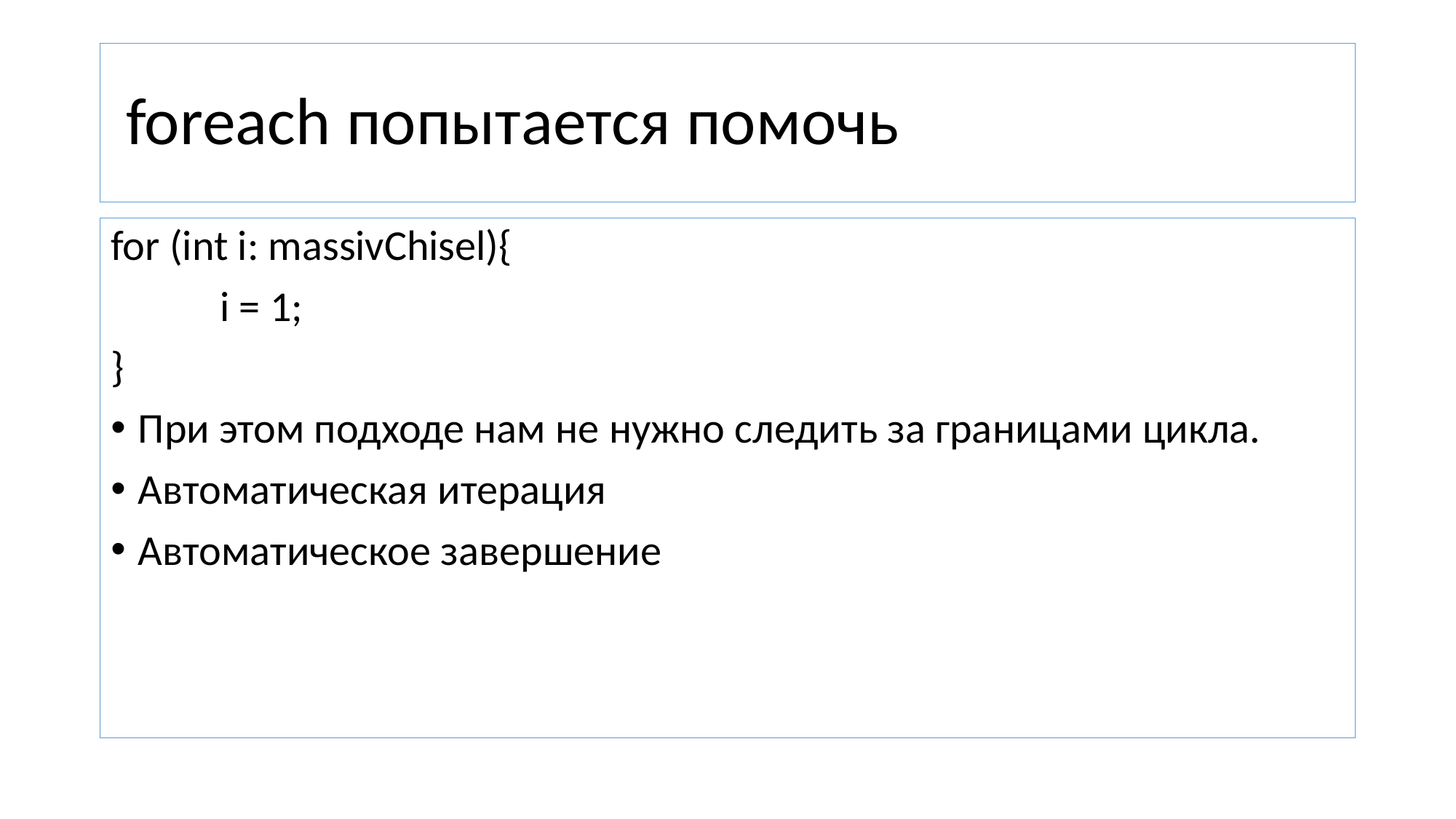

# foreach попытается помочь
for (int i: massivChisel){
	i = 1;
}
При этом подходе нам не нужно следить за границами цикла.
Автоматическая итерация
Автоматическое завершение